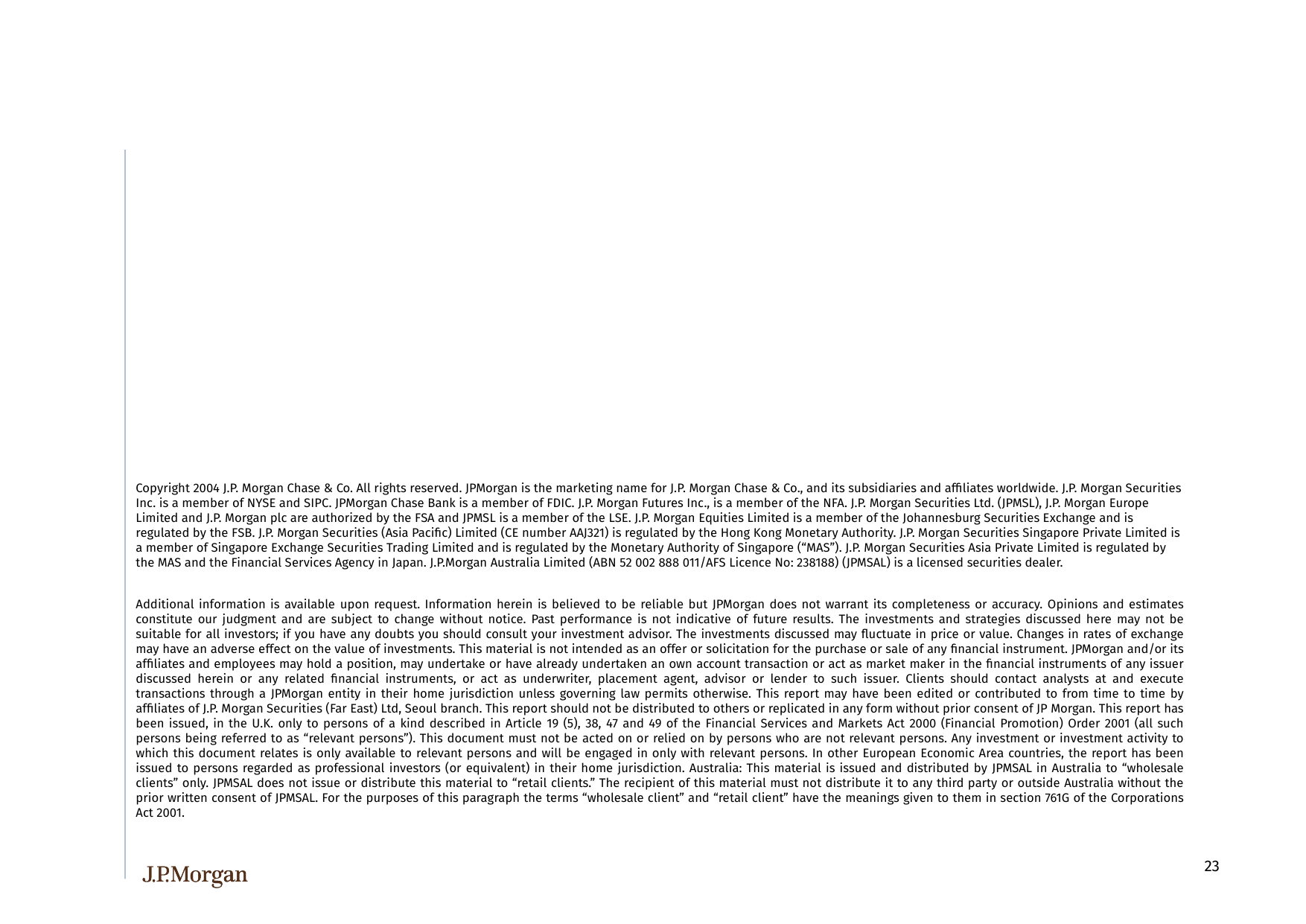

Copyright 2004 J.P. Morgan Chase & Co. All rights reserved. JPMorgan is the marketing name for J.P. Morgan Chase & Co., and its subsidiaries and affiliates worldwide. J.P. Morgan Securities Inc. is a member of NYSE and SIPC. JPMorgan Chase Bank is a member of FDIC. J.P. Morgan Futures Inc., is a member of the NFA. J.P. Morgan Securities Ltd. (JPMSL), J.P. Morgan Europe Limited and J.P. Morgan plc are authorized by the FSA and JPMSL is a member of the LSE. J.P. Morgan Equities Limited is a member of the Johannesburg Securities Exchange and is regulated by the FSB. J.P. Morgan Securities (Asia Pacific) Limited (CE number AAJ321) is regulated by the Hong Kong Monetary Authority. J.P. Morgan Securities Singapore Private Limited is a member of Singapore Exchange Securities Trading Limited and is regulated by the Monetary Authority of Singapore (“MAS”). J.P. Morgan Securities Asia Private Limited is regulated by the MAS and the Financial Services Agency in Japan. J.P.Morgan Australia Limited (ABN 52 002 888 011/AFS Licence No: 238188) (JPMSAL) is a licensed securities dealer.

Additional information is available upon request. Information herein is believed to be reliable but JPMorgan does not warrant its completeness or accuracy. Opinions and estimates constitute our judgment and are subject to change without notice. Past performance is not indicative of future results. The investments and strategies discussed here may not be suitable for all investors; if you have any doubts you should consult your investment advisor. The investments discussed may fluctuate in price or value. Changes in rates of exchange may have an adverse effect on the value of investments. This material is not intended as an offer or solicitation for the purchase or sale of any financial instrument. JPMorgan and/or its affiliates and employees may hold a position, may undertake or have already undertaken an own account transaction or act as market maker in the financial instruments of any issuer discussed herein or any related financial instruments, or act as underwriter, placement agent, advisor or lender to such issuer. Clients should contact analysts at and execute transactions through a JPMorgan entity in their home jurisdiction unless governing law permits otherwise. This report may have been edited or contributed to from time to time by affiliates of J.P. Morgan Securities (Far East) Ltd, Seoul branch. This report should not be distributed to others or replicated in any form without prior consent of JP Morgan. This report has been issued, in the U.K. only to persons of a kind described in Article 19 (5), 38, 47 and 49 of the Financial Services and Markets Act 2000 (Financial Promotion) Order 2001 (all such persons being referred to as “relevant persons”). This document must not be acted on or relied on by persons who are not relevant persons. Any investment or investment activity to which this document relates is only available to relevant persons and will be engaged in only with relevant persons. In other European Economic Area countries, the report has been issued to persons regarded as professional investors (or equivalent) in their home jurisdiction. Australia: This material is issued and distributed by JPMSAL in Australia to “wholesale clients” only. JPMSAL does not issue or distribute this material to “retail clients.” The recipient of this material must not distribute it to any third party or outside Australia without the prior written consent of JPMSAL. For the purposes of this paragraph the terms “wholesale client” and “retail client” have the meanings given to them in section 761G of the Corporations Act 2001.
23